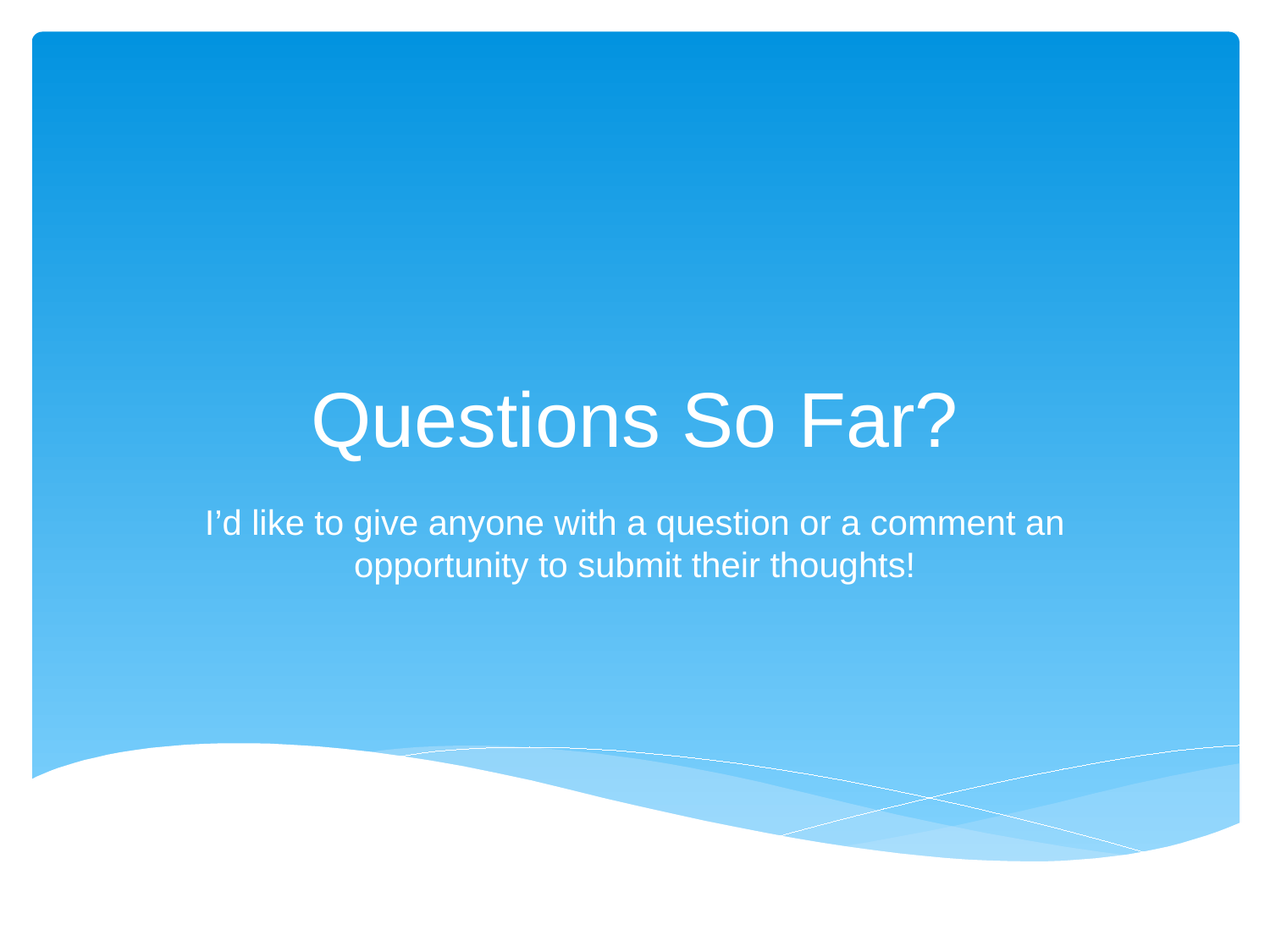

# Questions So Far?
I’d like to give anyone with a question or a comment an opportunity to submit their thoughts!